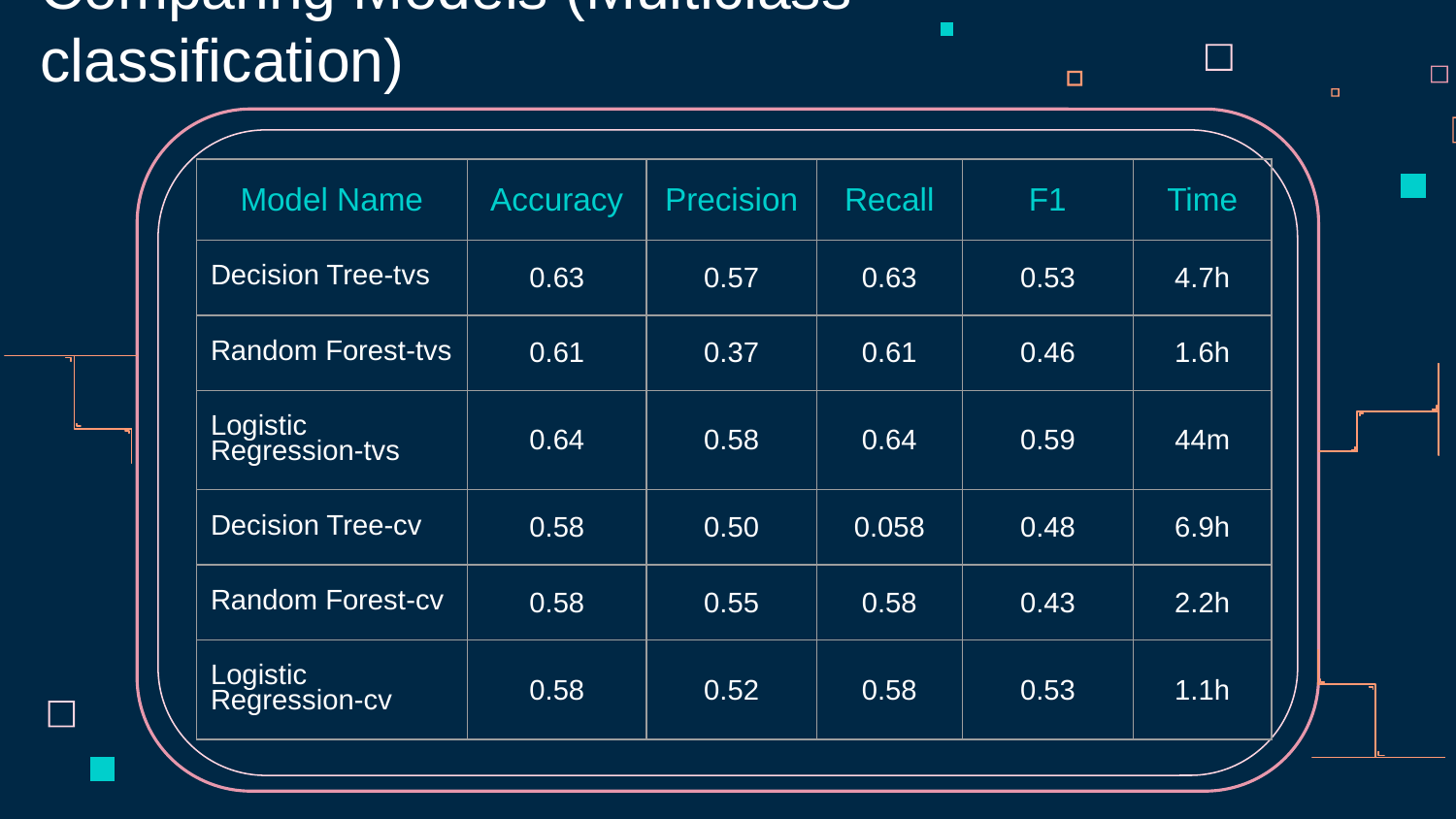

# Comparing Models (Multiclass classification)

| Model Name | Accuracy | Precision | Recall | F1 | Time |
| --- | --- | --- | --- | --- | --- |
| Decision Tree-tvs | 0.63 | 0.57 | 0.63 | 0.53 | 4.7h |
| Random Forest-tvs | 0.61 | 0.37 | 0.61 | 0.46 | 1.6h |
| Logistic Regression-tvs | 0.64 | 0.58 | 0.64 | 0.59 | 44m |
| Decision Tree-cv | 0.58 | 0.50 | 0.058 | 0.48 | 6.9h |
| Random Forest-cv | 0.58 | 0.55 | 0.58 | 0.43 | 2.2h |
| Logistic Regression-cv | 0.58 | 0.52 | 0.58 | 0.53 | 1.1h |